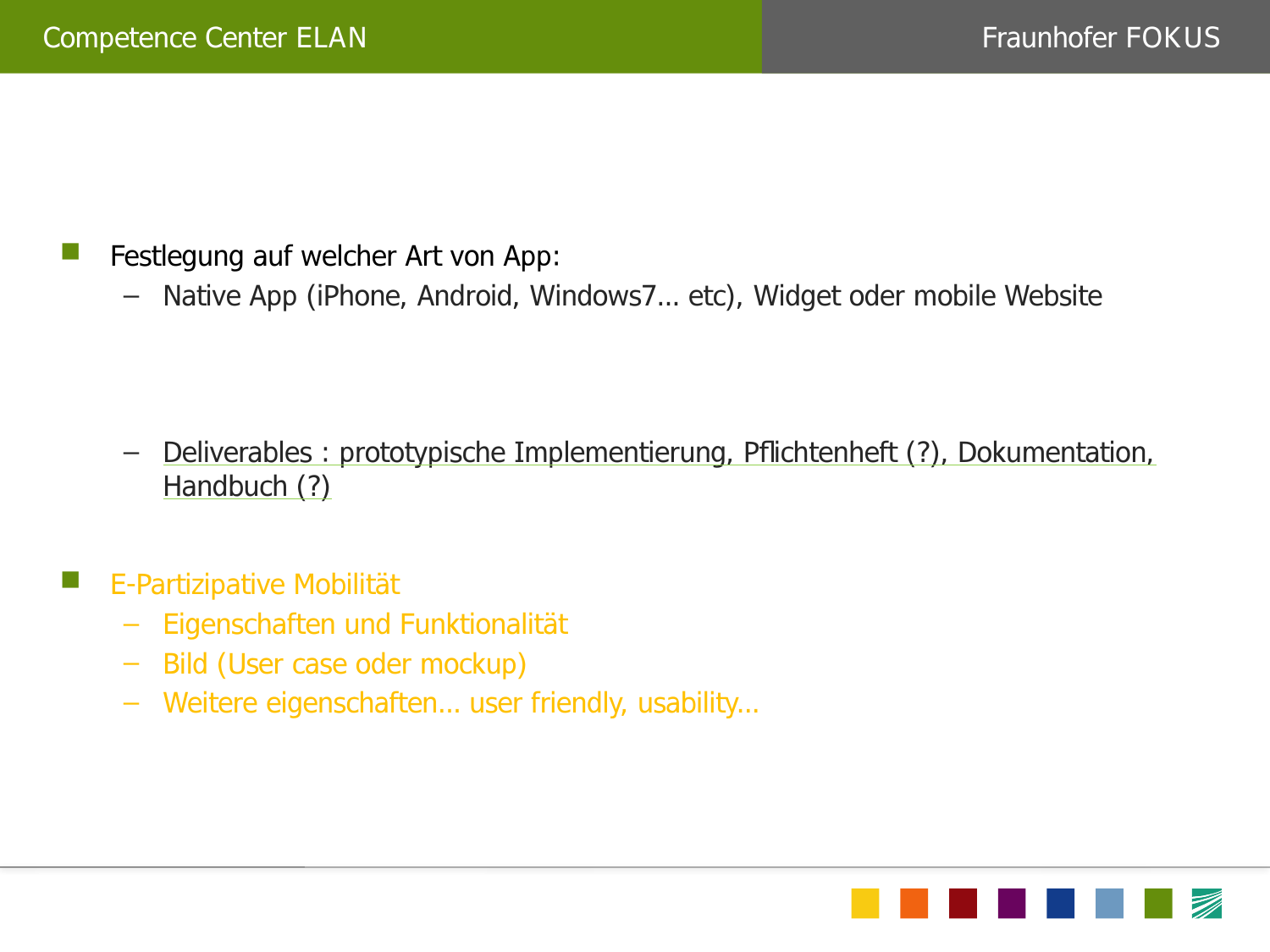

#
Festlegung auf welcher Art von App:
Native App (iPhone, Android, Windows7… etc), Widget oder mobile Website

Deliverables : prototypische Implementierung, Pflichtenheft (?), Dokumentation, Handbuch (?)

E-Partizipative Mobilität
Eigenschaften und Funktionalität
Bild (User case oder mockup)
Weitere eigenschaften… user friendly, usability…